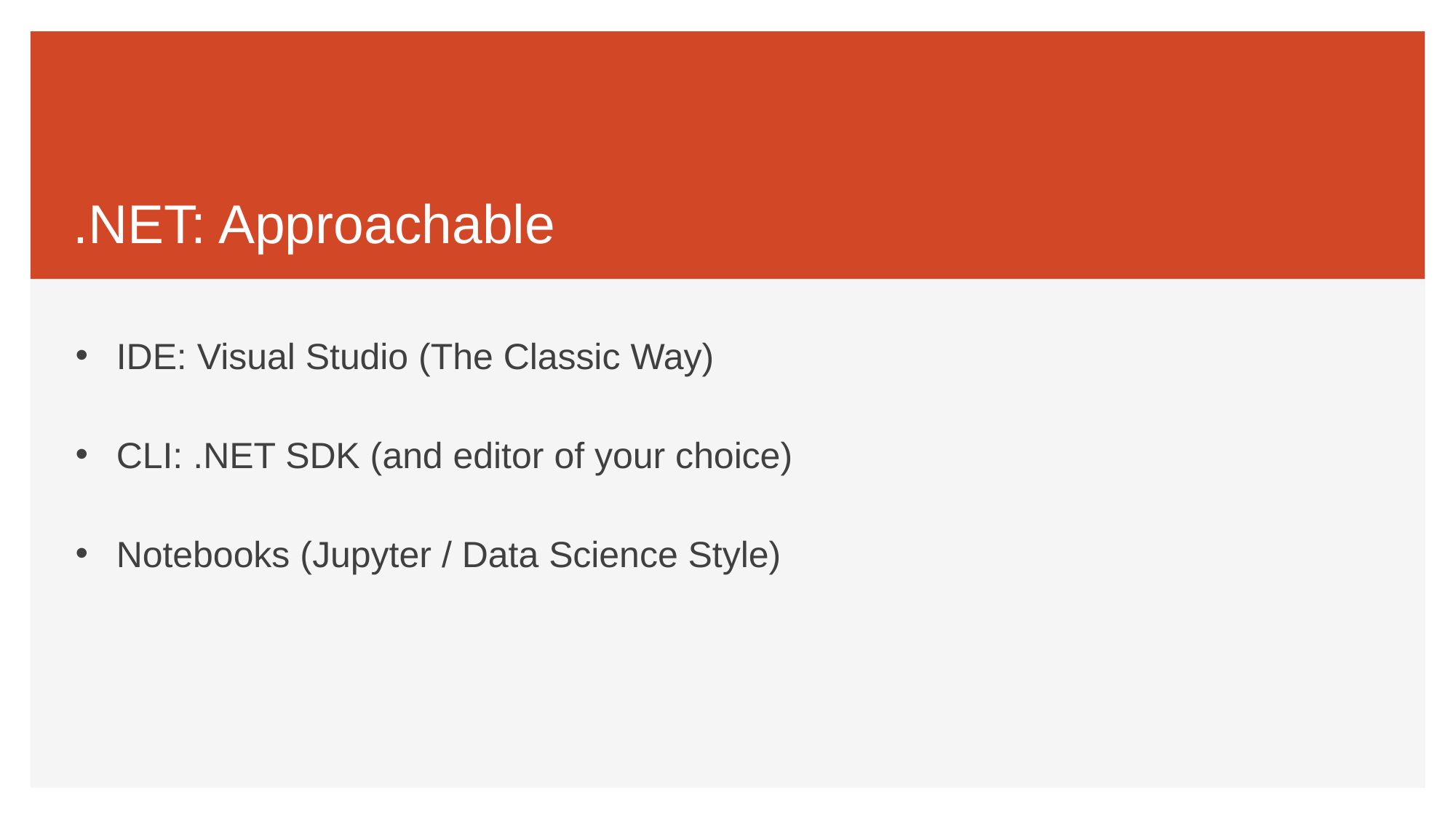

# .NET: Approachable
IDE: Visual Studio (The Classic Way)
CLI: .NET SDK (and editor of your choice)
Notebooks (Jupyter / Data Science Style)